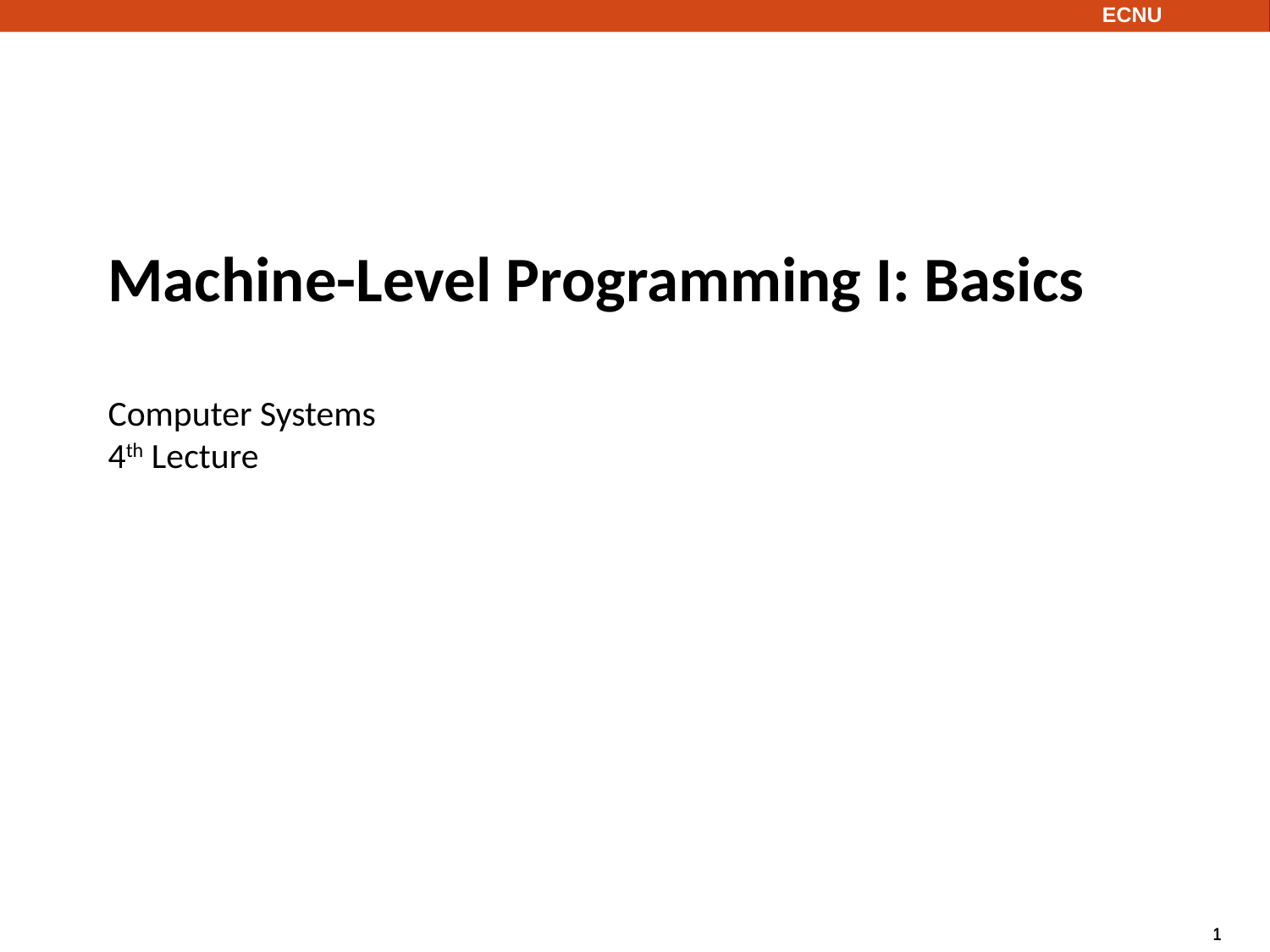

# Machine-Level Programming I: Basics Computer Systems 4th Lecture